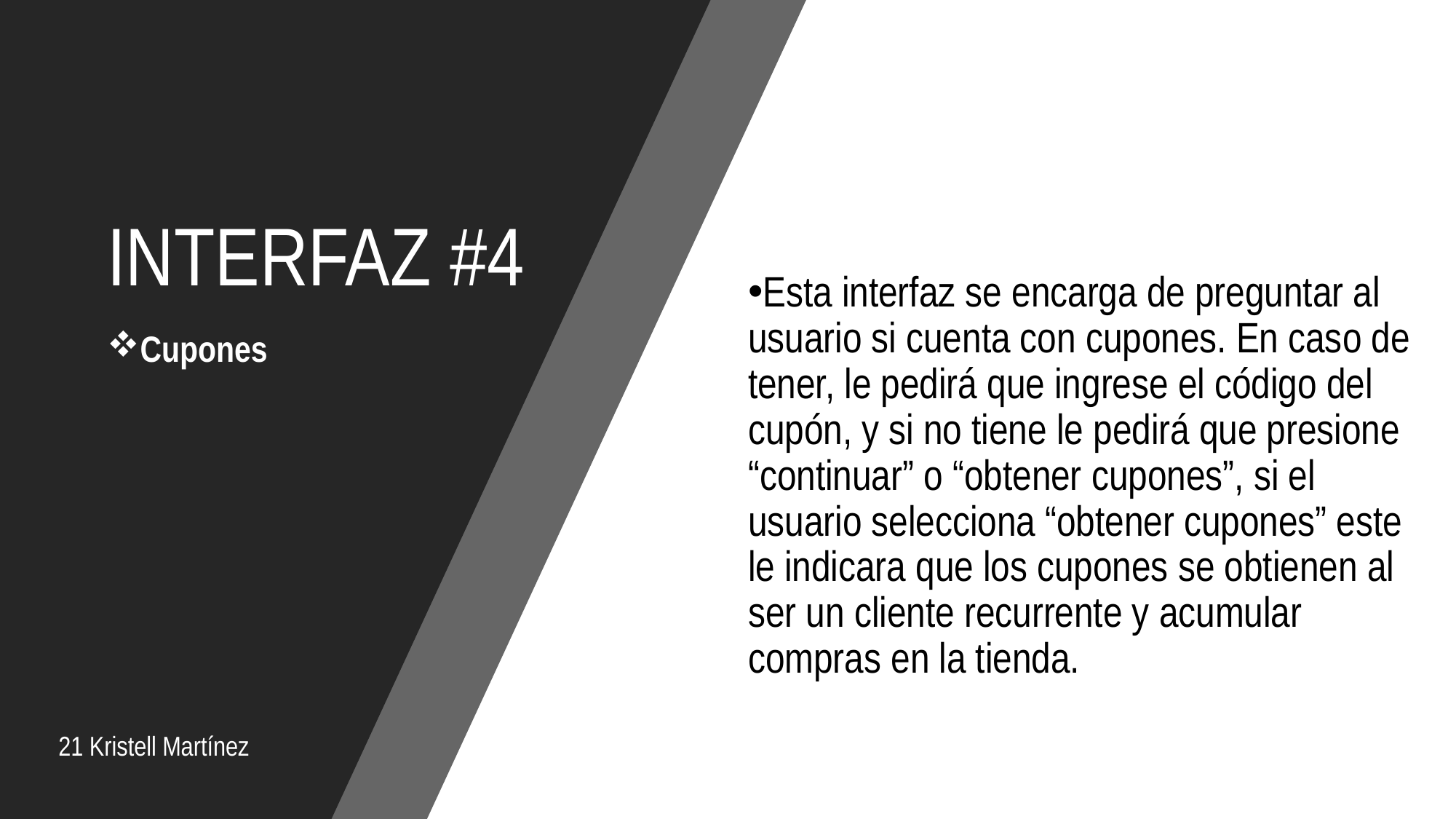

# INTERFAZ #4
Esta interfaz se encarga de preguntar al usuario si cuenta con cupones. En caso de tener, le pedirá que ingrese el código del cupón, y si no tiene le pedirá que presione “continuar” o “obtener cupones”, si el usuario selecciona “obtener cupones” este le indicara que los cupones se obtienen al ser un cliente recurrente y acumular compras en la tienda.
Cupones
21 Kristell Martínez